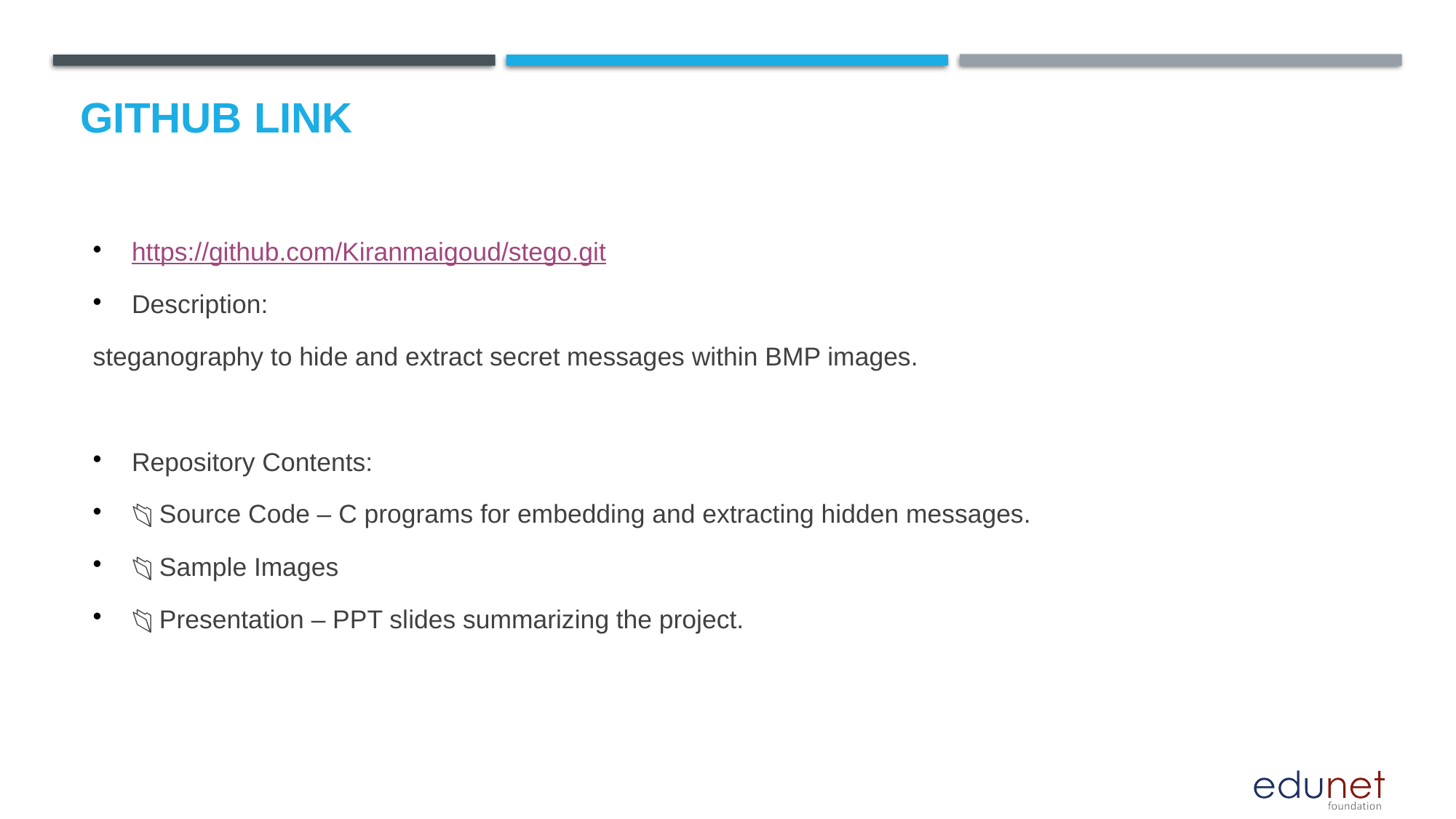

GitHub Link
https://github.com/Kiranmaigoud/stego.git
Description:
steganography to hide and extract secret messages within BMP images.

Repository Contents:
📂 Source Code – C programs for embedding and extracting hidden messages.
📂 Sample Images
📂 Presentation – PPT slides summarizing the project.